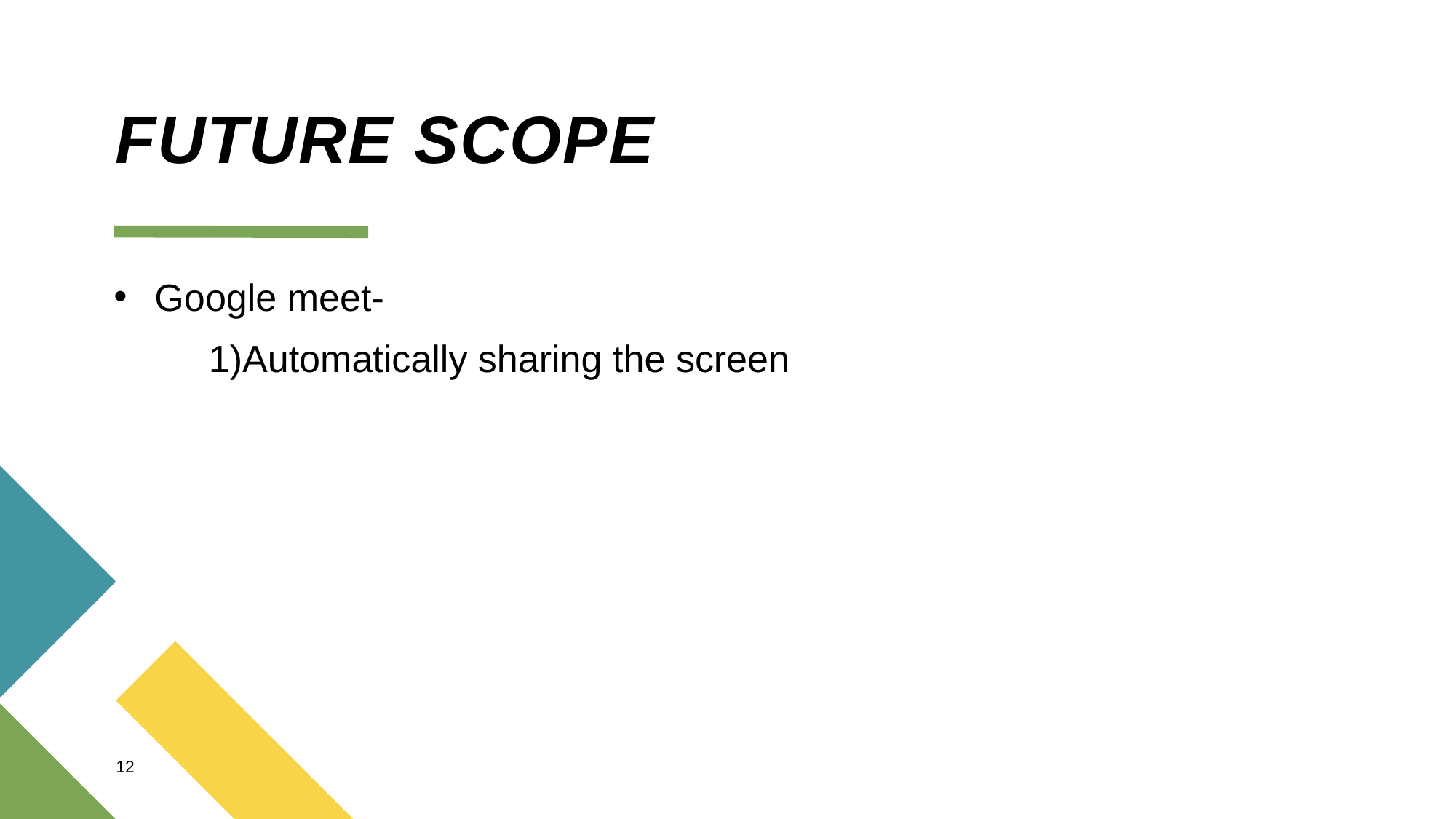

# FUTURE SCOPE
Google meet-
         1)Automatically sharing the screen

12

June 12, 2022